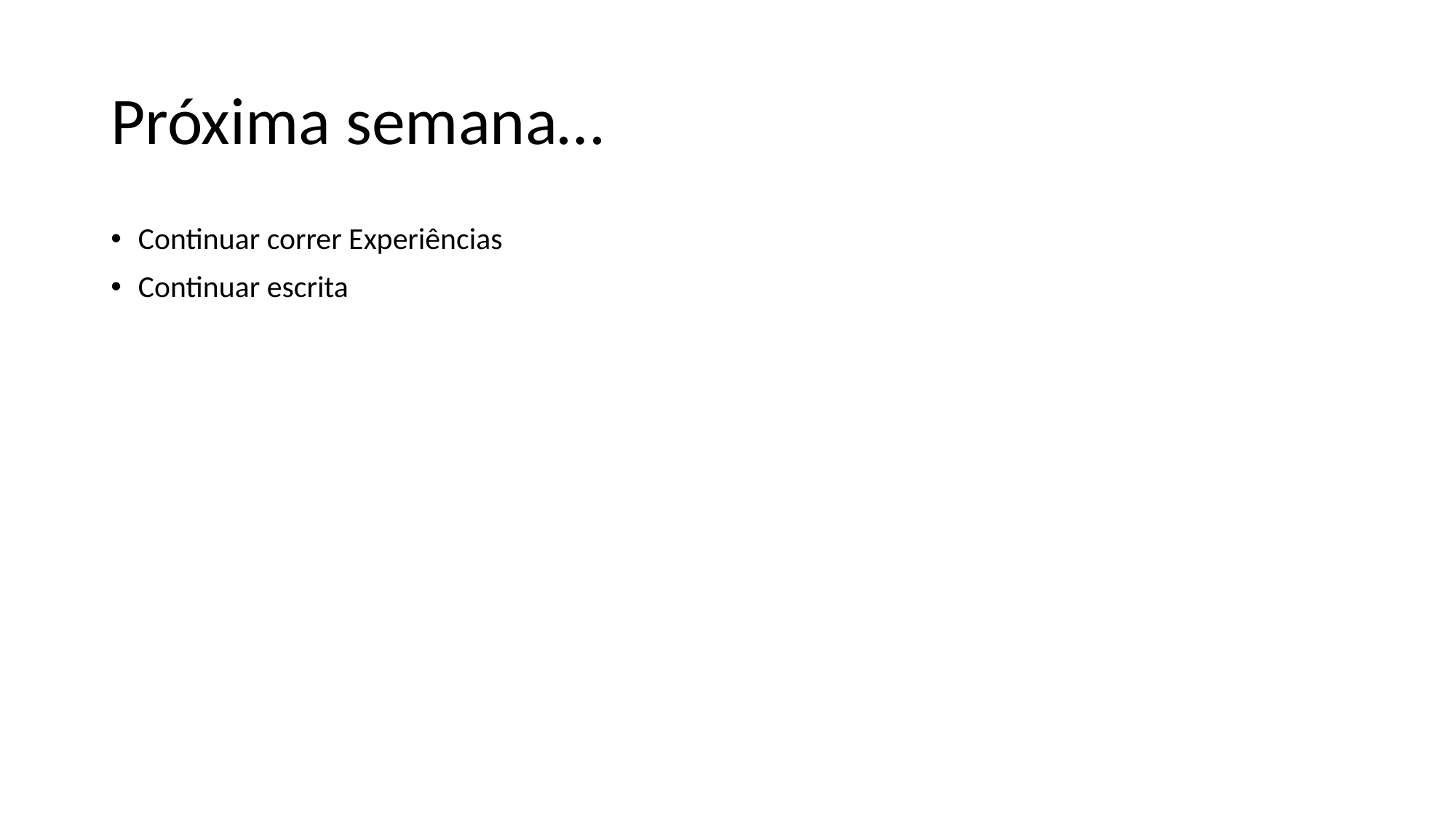

# Próxima semana…
Continuar correr Experiências
Continuar escrita